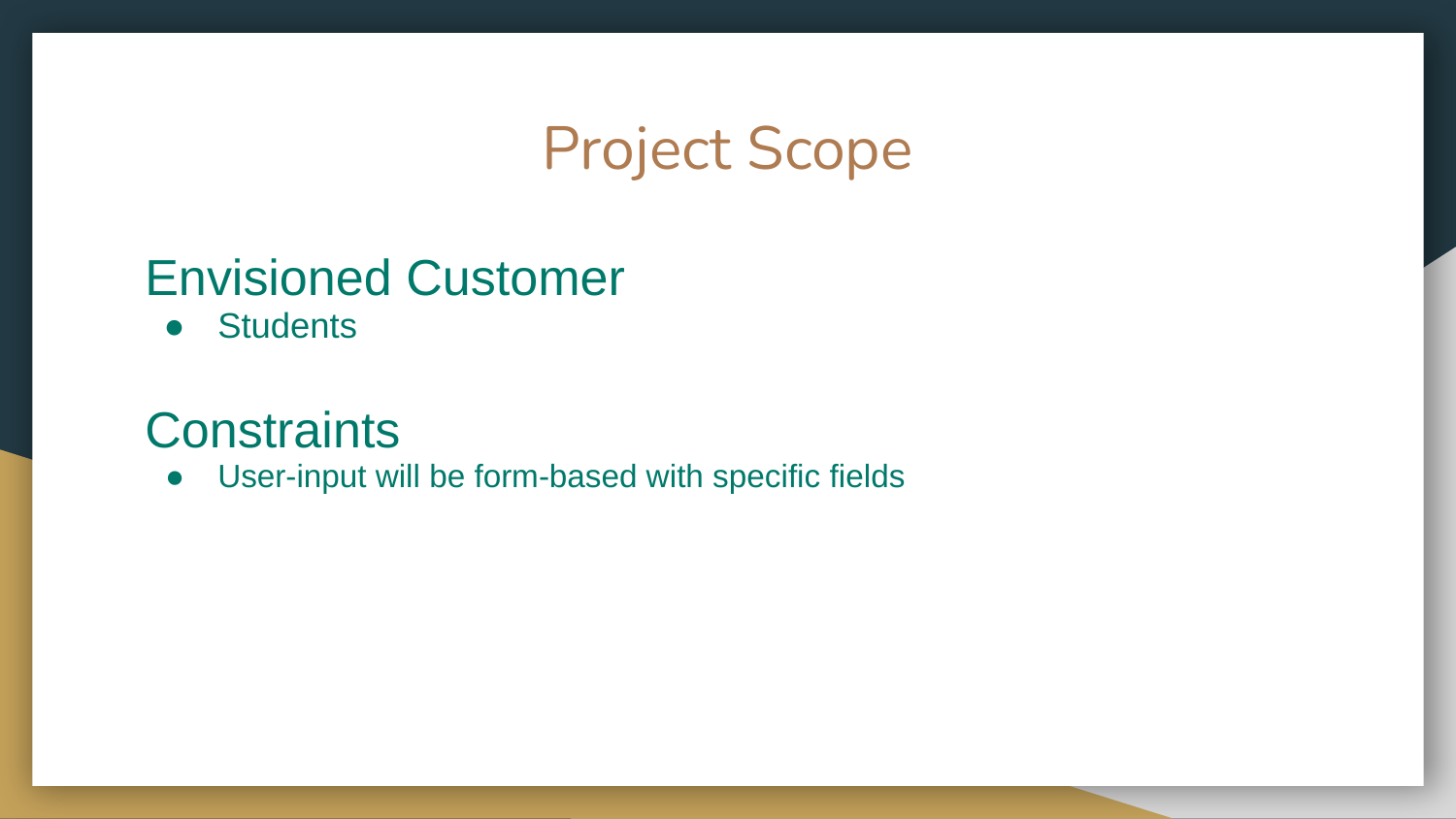

Project Scope
# Envisioned Customer
Students
Constraints
User-input will be form-based with specific fields